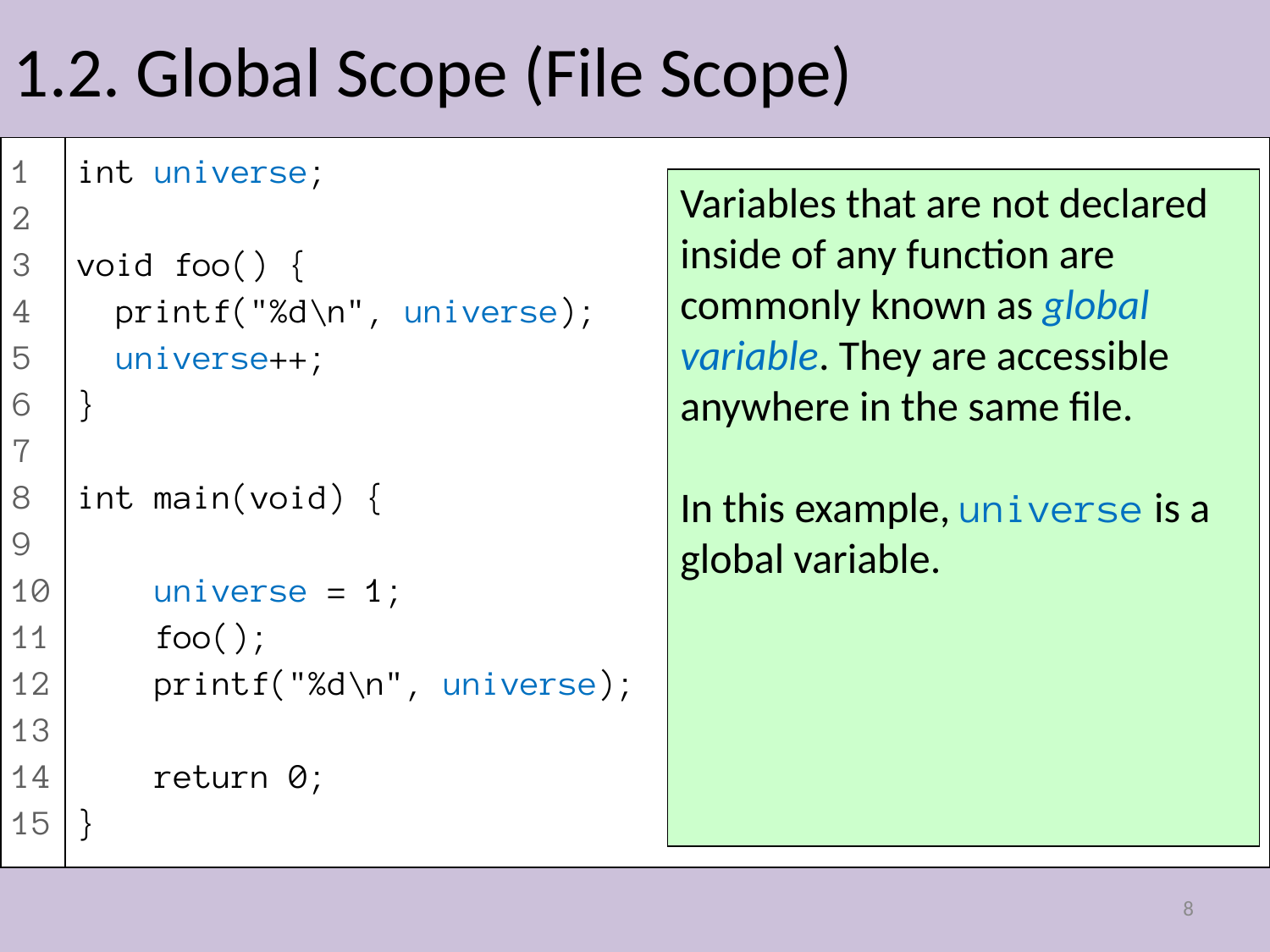

# 1.2. Global Scope (File Scope)
int universe;

void foo() {
  printf("%d\n", universe);
  universe++;
}

int main(void) {

    universe = 1;
    foo();
    printf("%d\n", universe);

    return 0;
}
1
2
3
4
5
6
7
8
9
10
11
12
13
14
15
Variables that are not declared inside of any function are commonly known as global variable. They are accessible anywhere in the same file.

In this example, universe is a global variable.
8